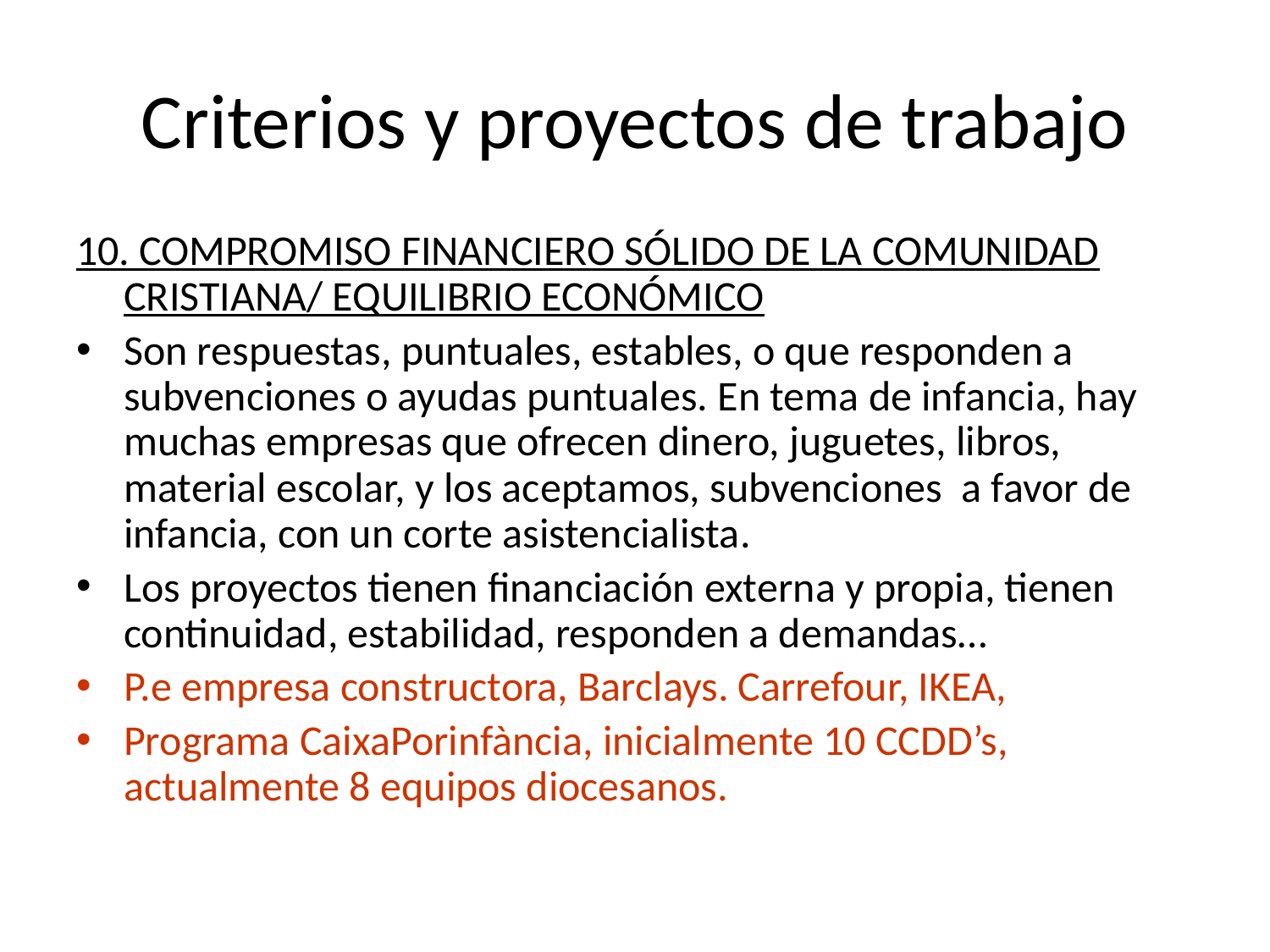

# Criterios y proyectos de trabajo
10. COMPROMISO FINANCIERO SÓLIDO DE LA COMUNIDAD CRISTIANA/ EQUILIBRIO ECONÓMICO
Son respuestas, puntuales, estables, o que responden a subvenciones o ayudas puntuales. En tema de infancia, hay muchas empresas que ofrecen dinero, juguetes, libros,  material escolar, y los aceptamos, subvenciones  a favor de infancia, con un corte asistencialista.
Los proyectos tienen financiación externa y propia, tienen continuidad, estabilidad, responden a demandas…
P.e empresa constructora, Barclays. Carrefour, IKEA,
Programa CaixaPorinfància, inicialmente 10 CCDD’s, actualmente 8 equipos diocesanos.